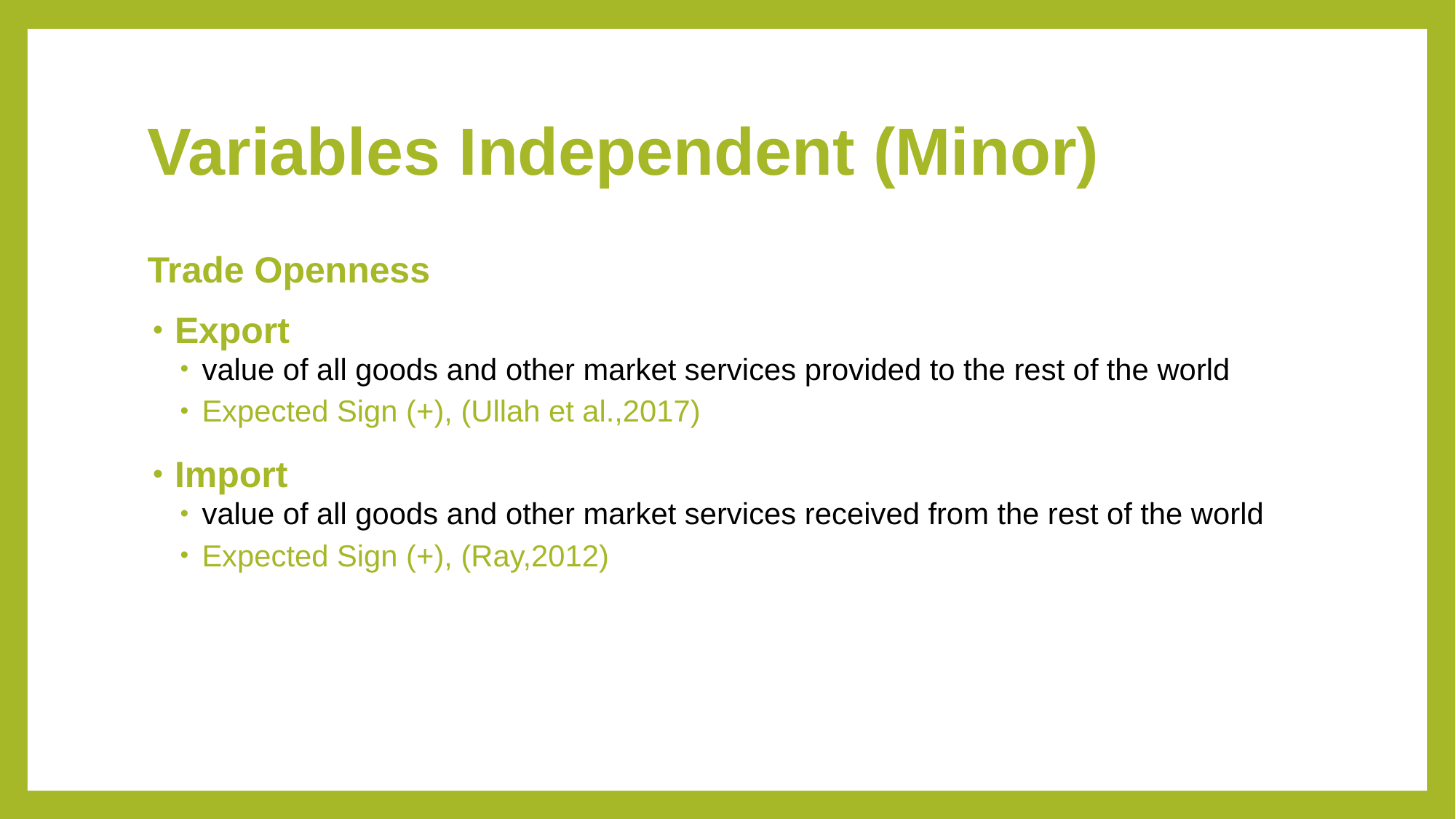

# Variables Independent (Minor)
Trade Openness
Export
value of all goods and other market services provided to the rest of the world
Expected Sign (+), (Ullah et al.,2017)
Import
value of all goods and other market services received from the rest of the world
Expected Sign (+), (Ray,2012)